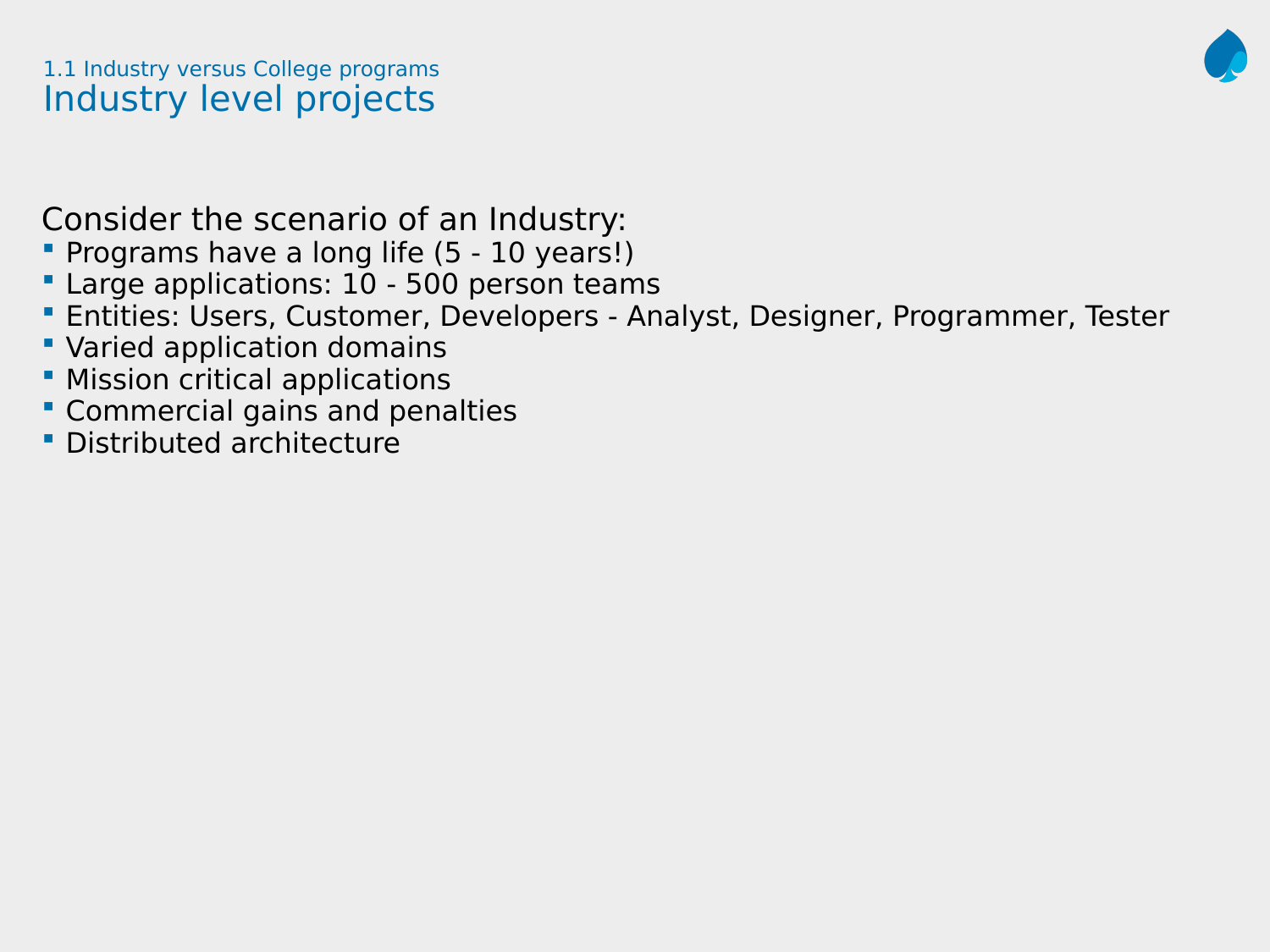

# 1.1 Industry versus College programs Industry level projects
Consider the scenario of an Industry:
Programs have a long life (5 - 10 years!)
Large applications: 10 - 500 person teams
Entities: Users, Customer, Developers - Analyst, Designer, Programmer, Tester
Varied application domains
Mission critical applications
Commercial gains and penalties
Distributed architecture